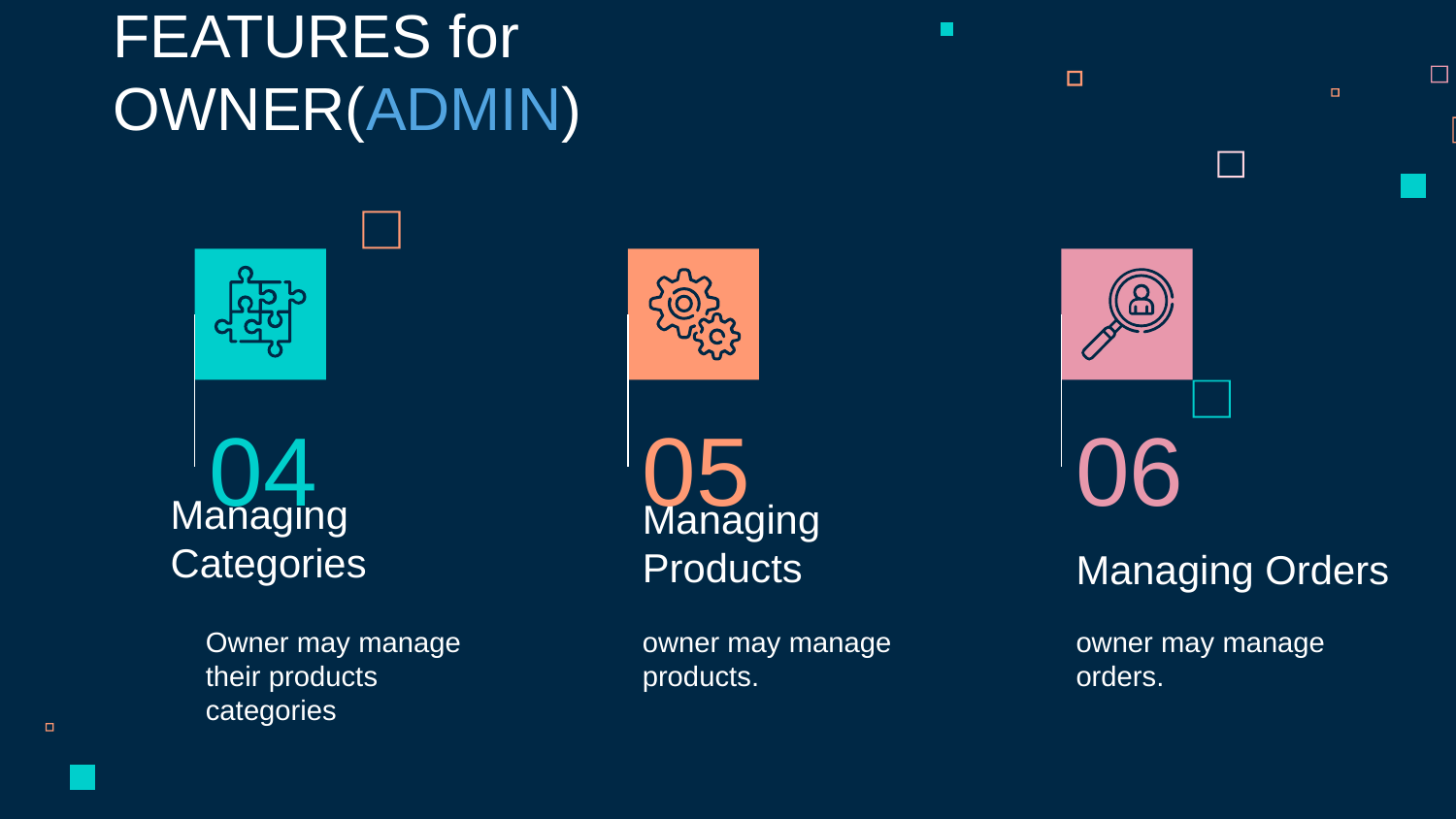

FEATURES for  OWNER(ADMIN)

04
05
06
# Managing Categories
Managing Products
Managing Orders
owner may manage orders.
Owner may manage their products categories

owner may manage products.